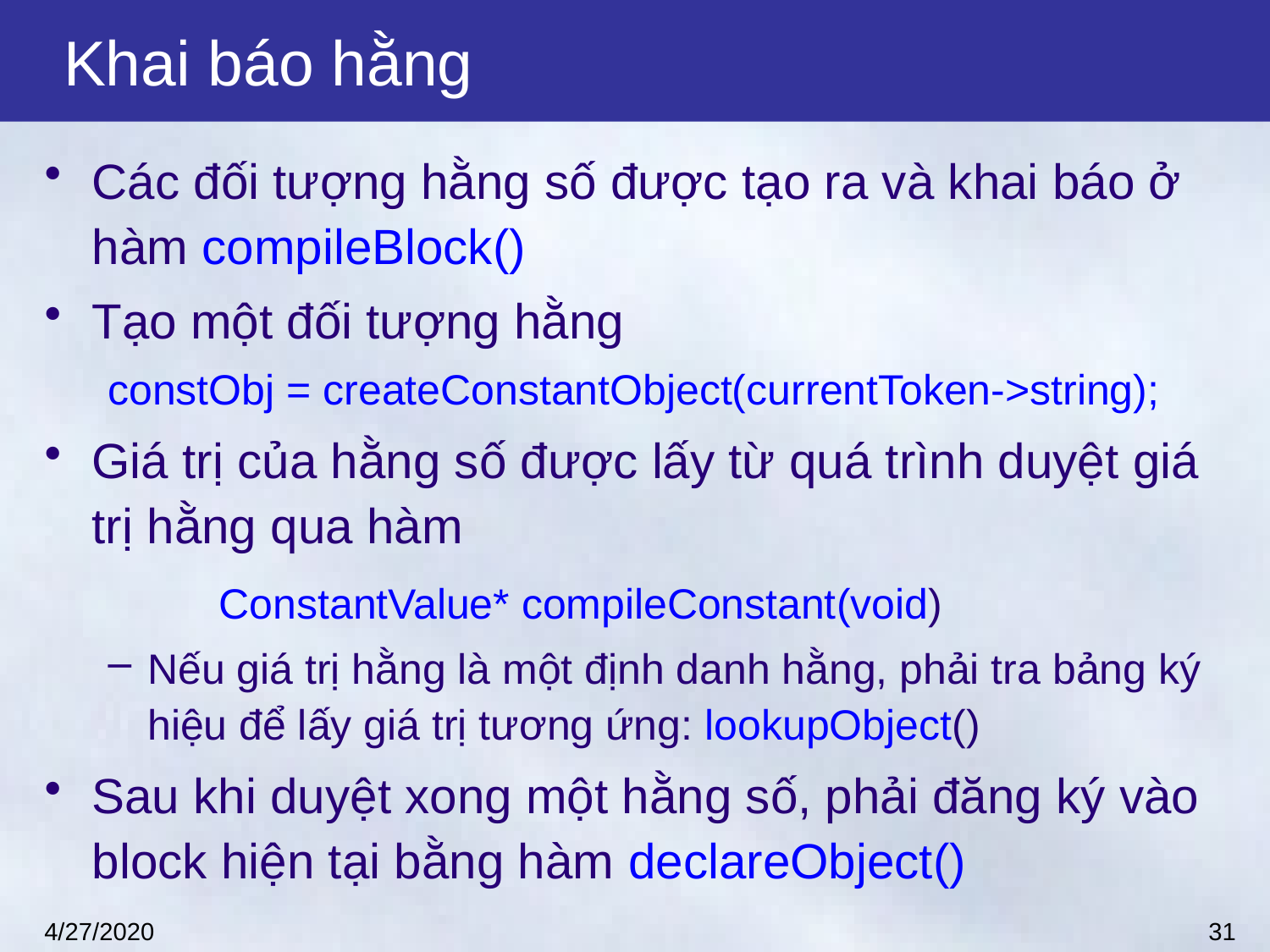

# Khai báo hằng
Các đối tượng hằng số được tạo ra và khai báo ở hàm compileBlock()
Tạo một đối tượng hằng
constObj = createConstantObject(currentToken->string);
Giá trị của hằng số được lấy từ quá trình duyệt giá trị hằng qua hàm
		ConstantValue* compileConstant(void)
Nếu giá trị hằng là một định danh hằng, phải tra bảng ký hiệu để lấy giá trị tương ứng: lookupObject()
Sau khi duyệt xong một hằng số, phải đăng ký vào block hiện tại bằng hàm declareObject()
31